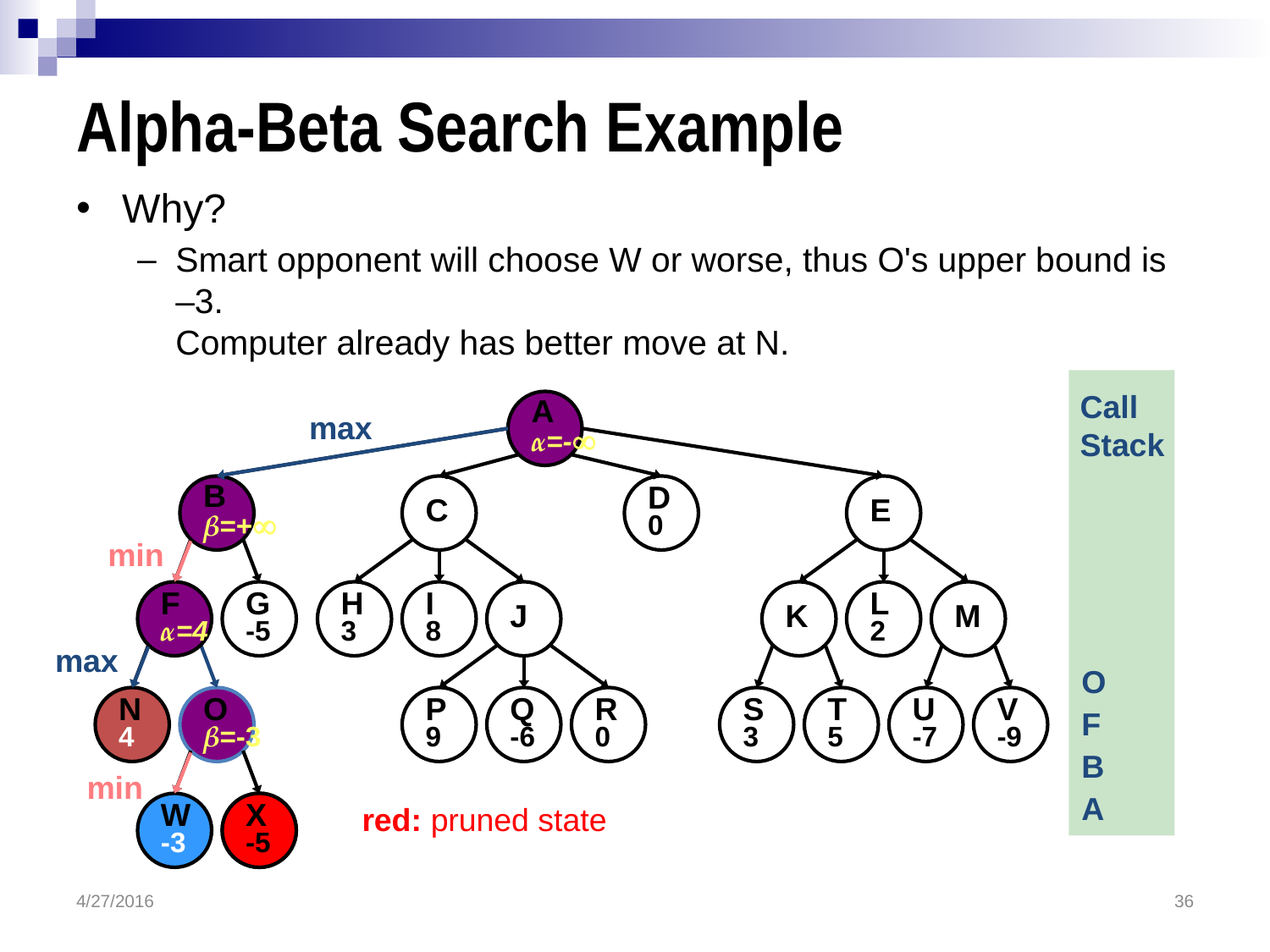

# Alpha-Beta Search Example
Why?
Smart opponent will choose W or worse, thus O's upper bound is –3.
Computer already has better move at N.

Call
Stack
A
α=-∞
max
B
β=+∞
C
D
0
E
min
F
α=4
G
-5
H
3
I
8
J
K
L
2
M
max
O
N
4
O
β=-3
P
9
Q
-6
R
0
S
3
T
5
U
-7
V
-9
F
B
min
A
W
-3
X
-5
X
-5
red: pruned state
4/27/2016
36